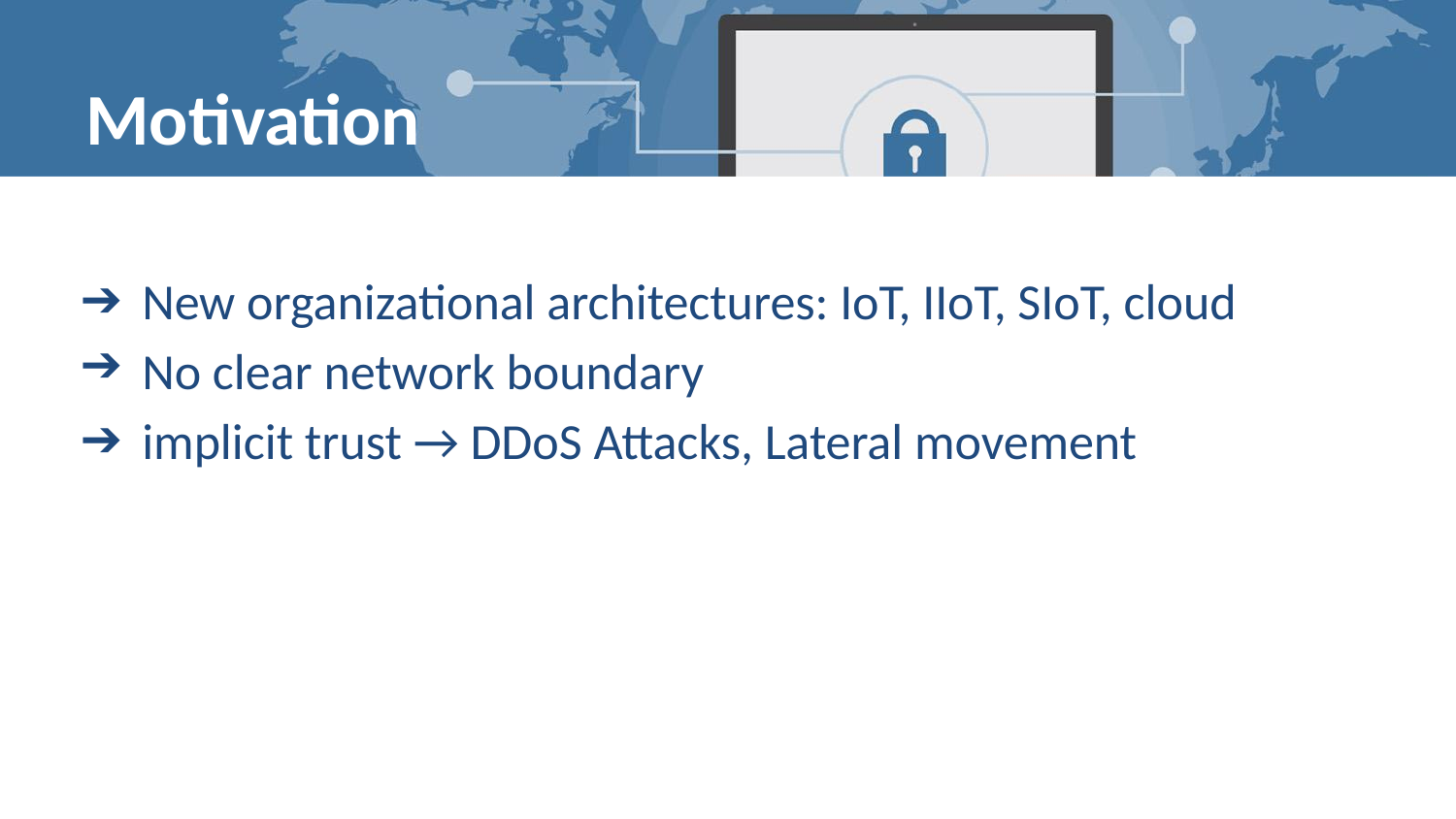

# Motivation

New organizational architectures: IoT, IIoT, SIoT, cloud
No clear network boundary
implicit trust → DDoS Attacks, Lateral movement